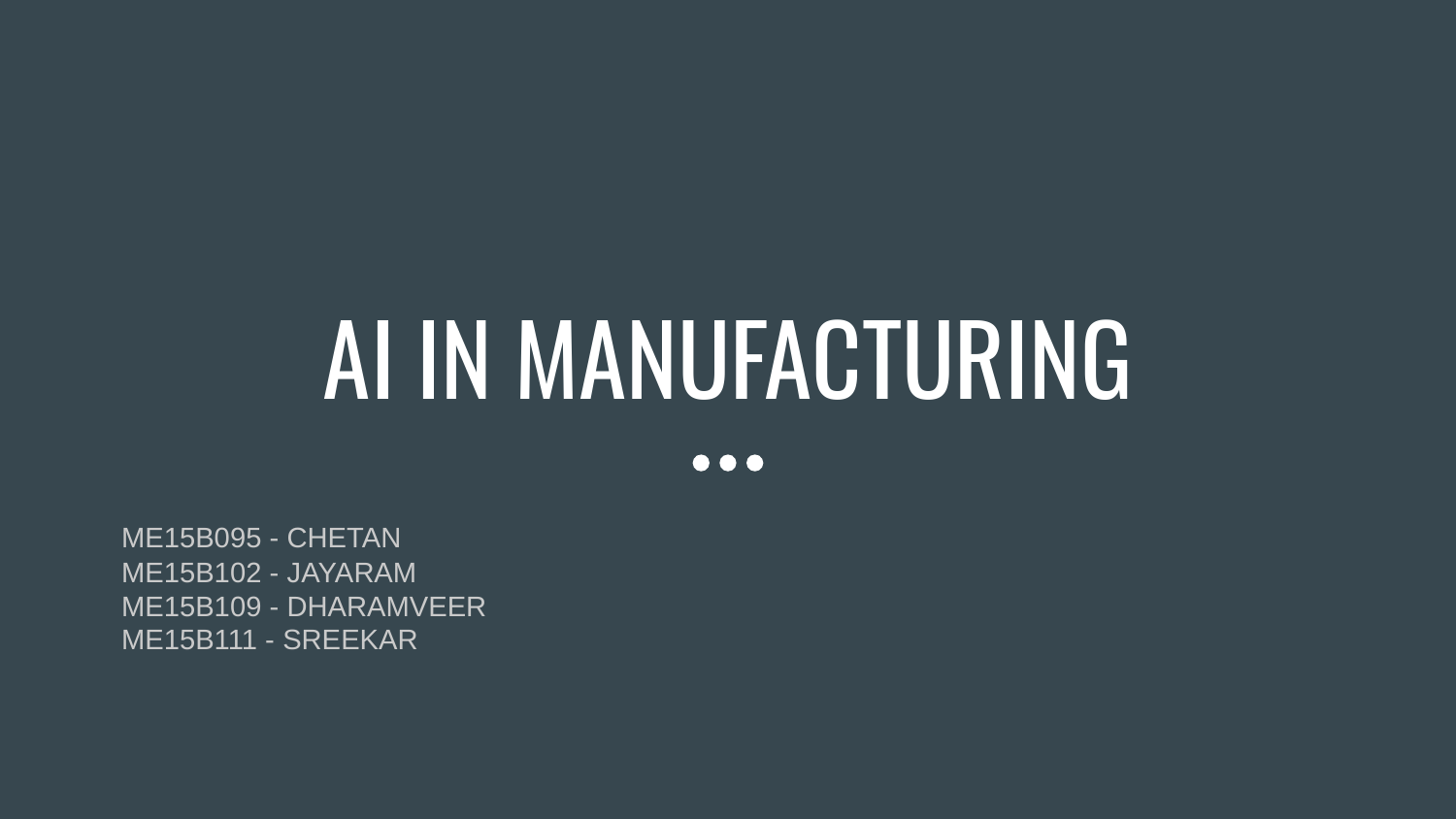

# AI IN MANUFACTURING
ME15B095 - CHETAN
ME15B102 - JAYARAM
ME15B109 - DHARAMVEER
ME15B111 - SREEKAR